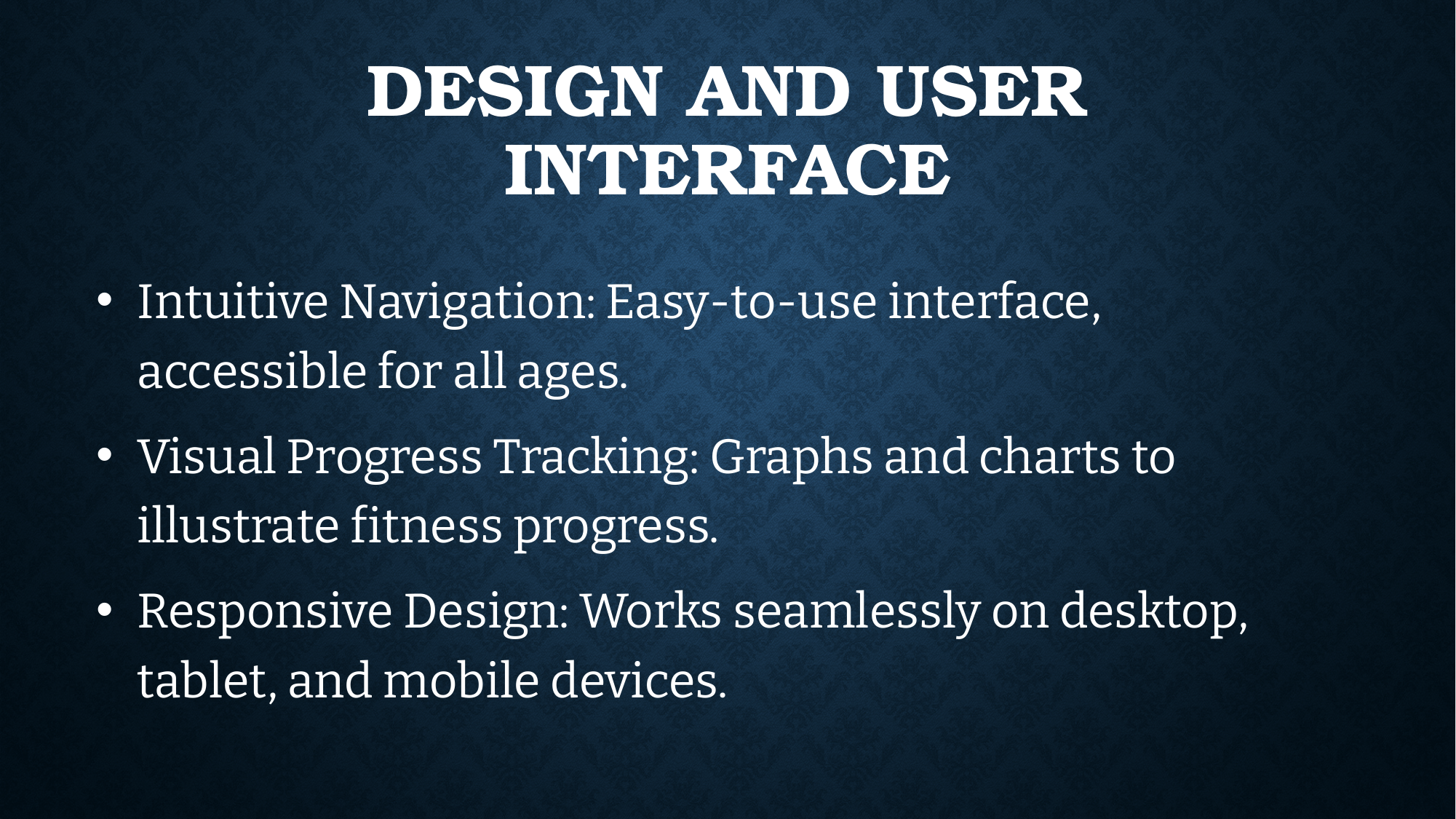

# Design and User Interface
Intuitive Navigation: Easy-to-use interface, accessible for all ages.
Visual Progress Tracking: Graphs and charts to illustrate fitness progress.
Responsive Design: Works seamlessly on desktop, tablet, and mobile devices.